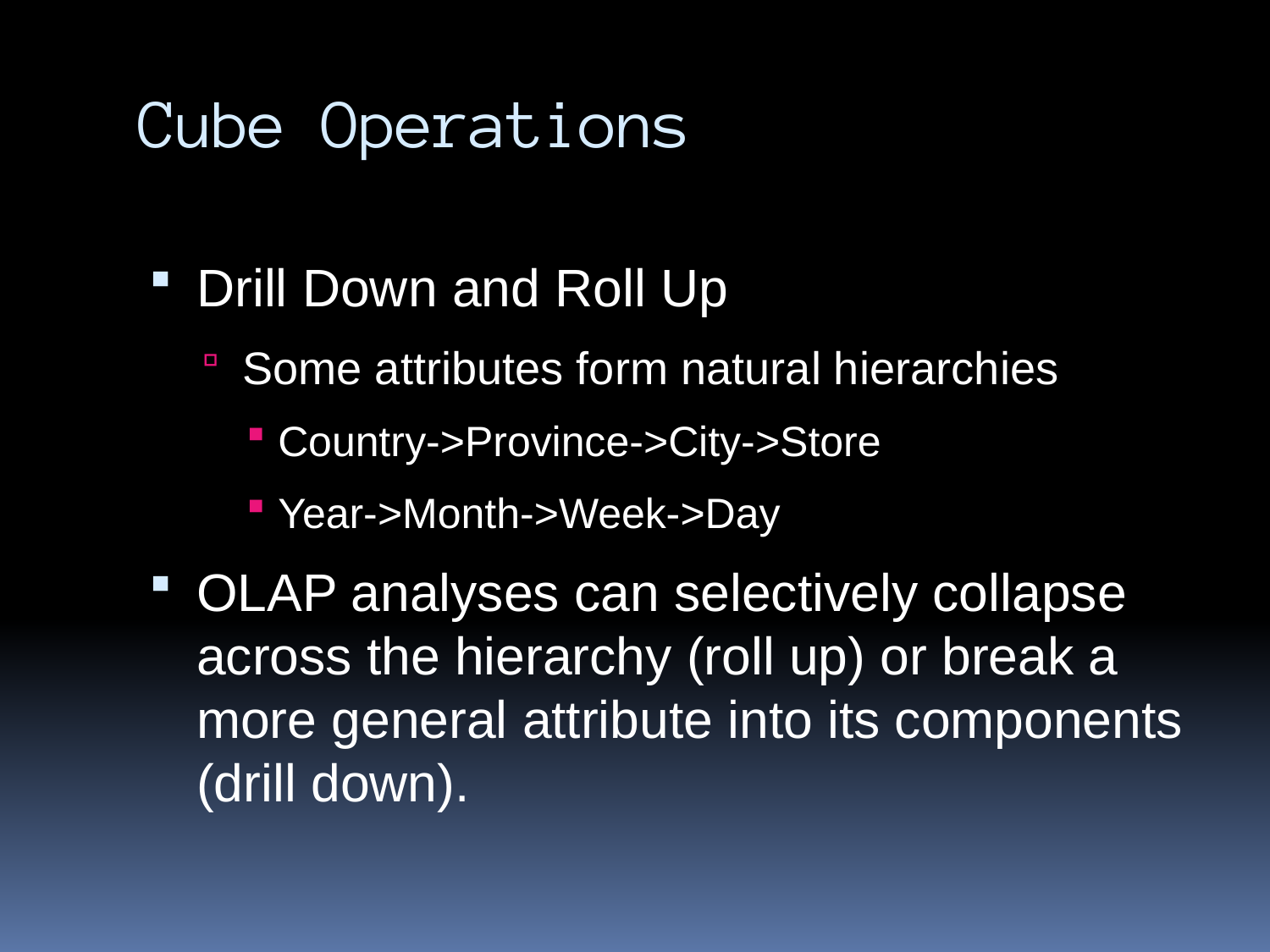

# Cube Operations
Drill Down and Roll Up
Some attributes form natural hierarchies
Country->Province->City->Store
Year->Month->Week->Day
OLAP analyses can selectively collapse across the hierarchy (roll up) or break a more general attribute into its components (drill down).